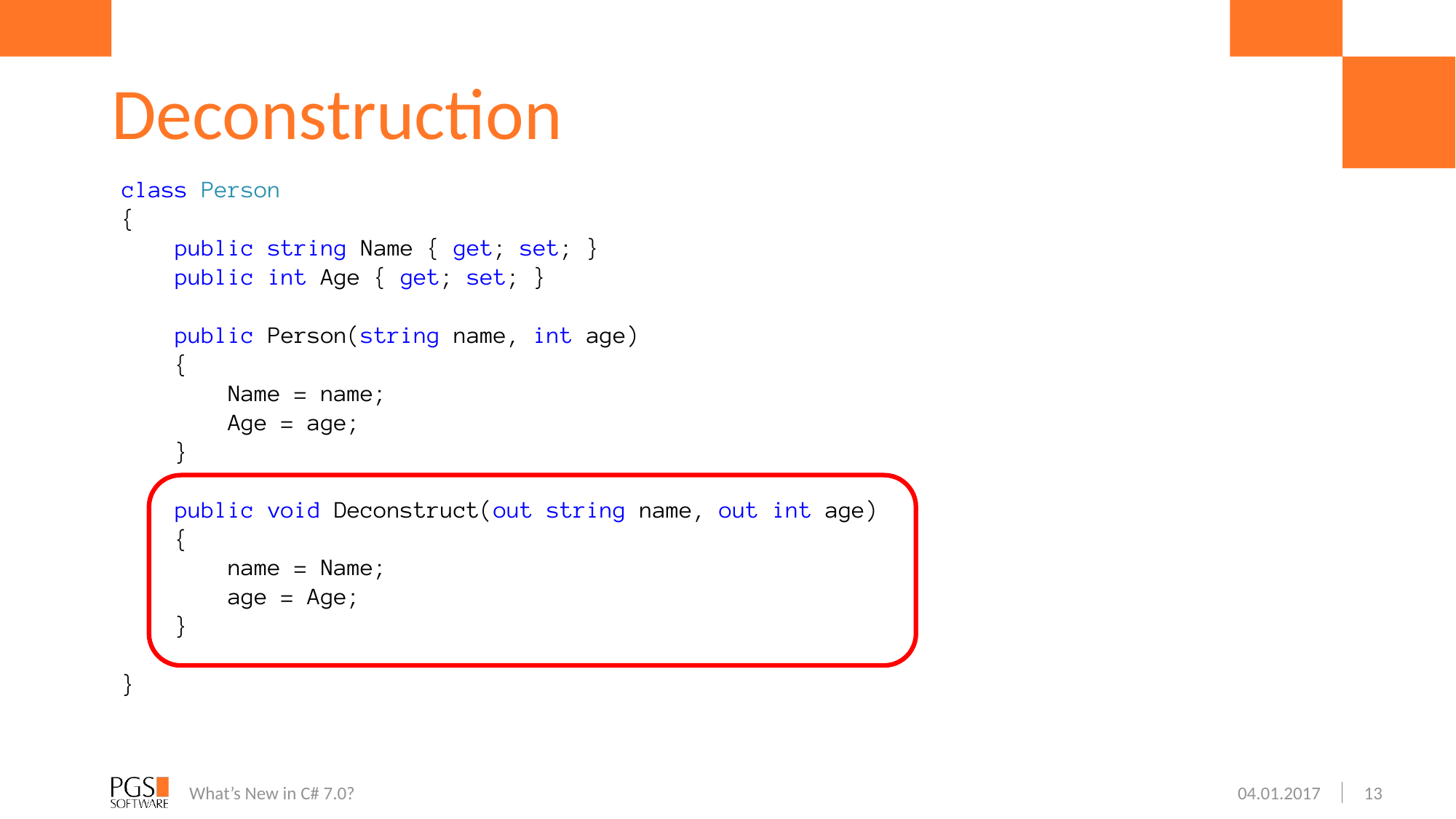

# Deconstruction
class Person
{
    public string Name { get; set; }
    public int Age { get; set; }

    public Person(string name, int age)
    {
        Name = name;
        Age = age;
    }

    public void Deconstruct(out string name, out int age)
    {
        name = Name;
        age = Age;
    }

}

What’s New in C# 7.0?
04.01.2017
13